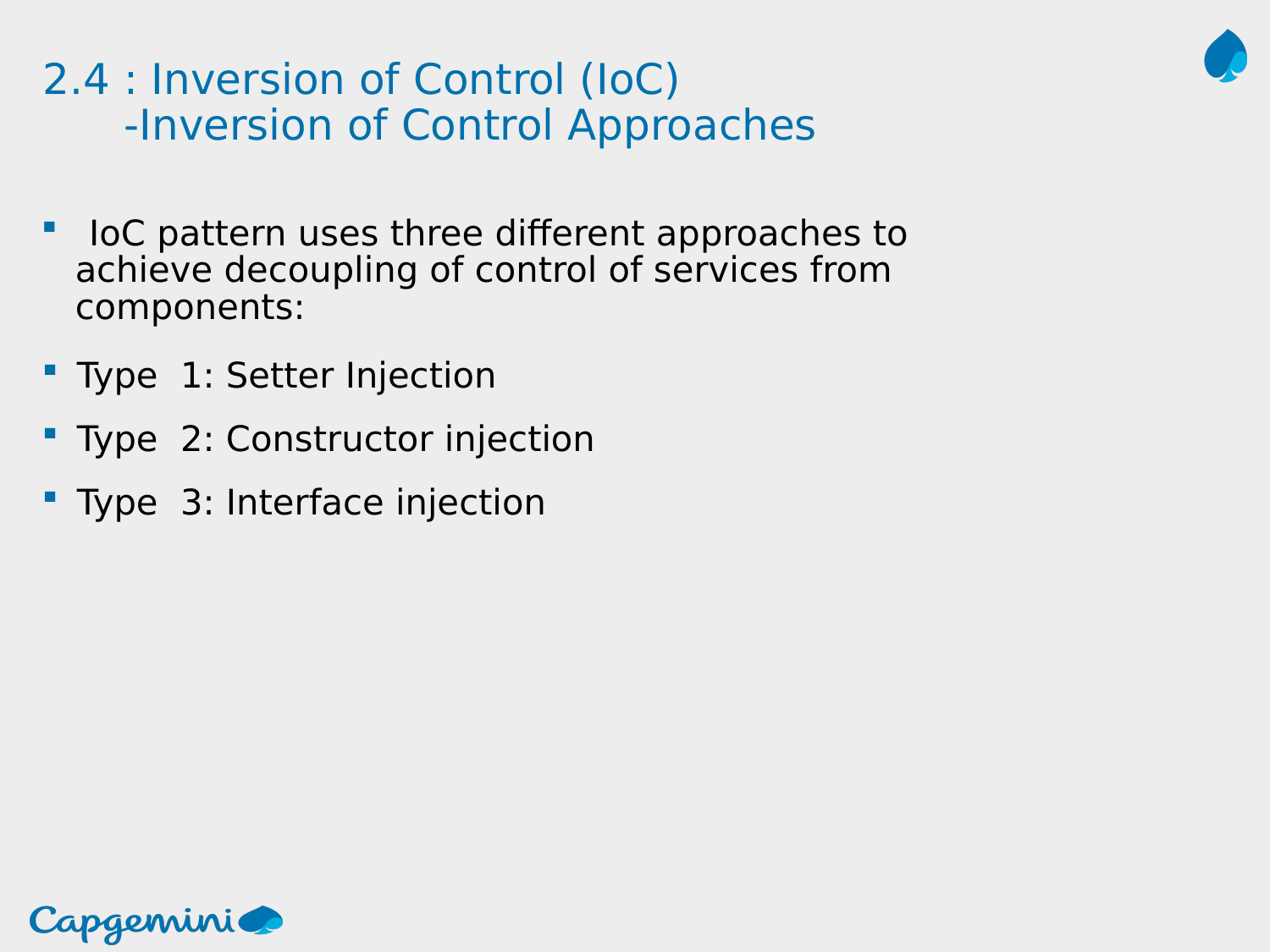

# 2.4 : Inversion of Control (IoC) -Inversion of Control Approaches

IoC pattern uses three different approaches to
   achieve decoupling of control of services from
   components:

 Type  1: Setter Injection

 Type  2: Constructor injection

 Type  3: Interface injection